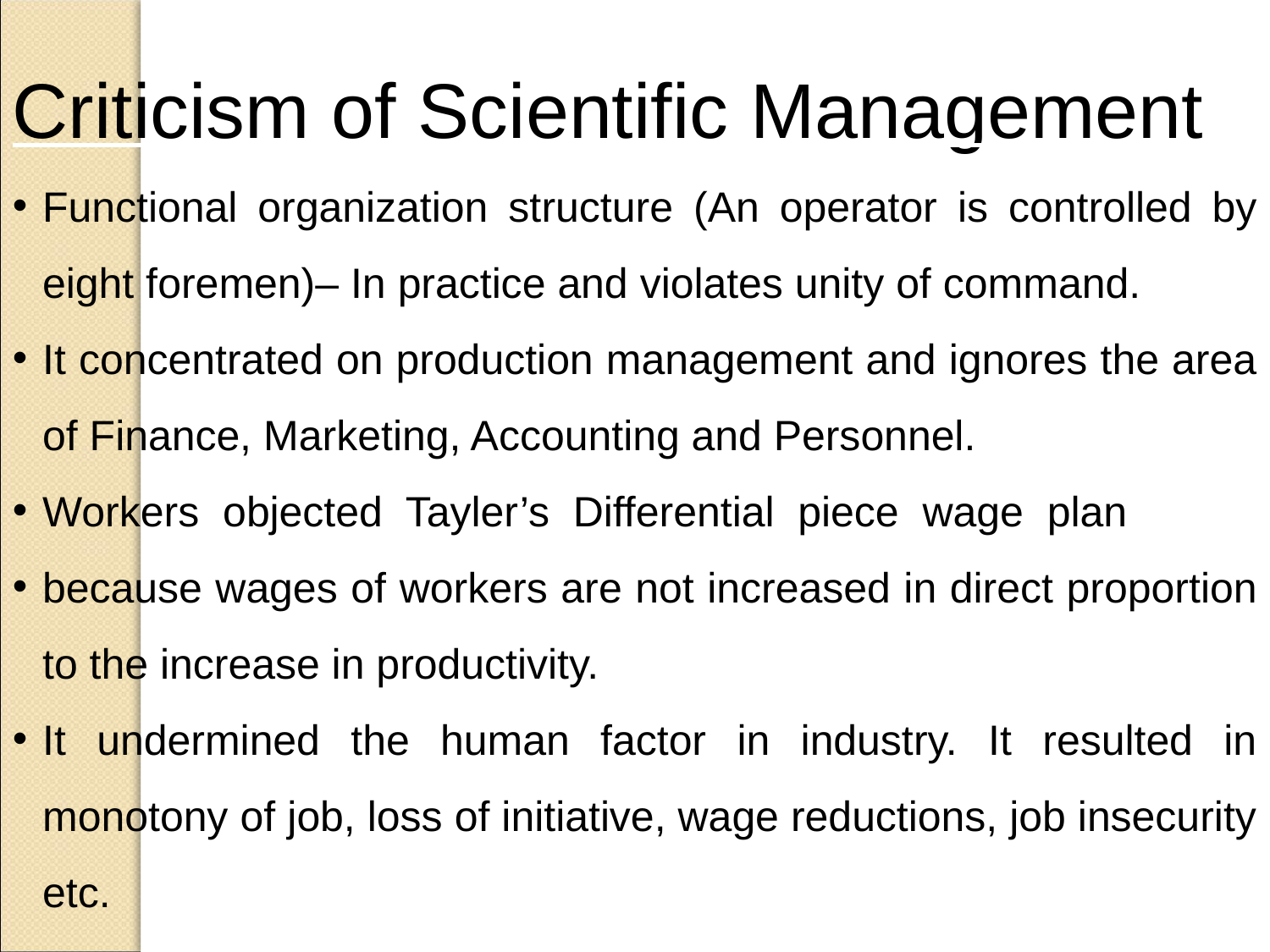

Criticism of Scientific Management
Functional organization structure (An operator is controlled by eight foremen)– In practice and violates unity of command.
It concentrated on production management and ignores the area of Finance, Marketing, Accounting and Personnel.
Workers  objected  Tayler’s  Differential  piece  wage  plan
because wages of workers are not increased in direct proportion to the increase in productivity.
It undermined the human factor in industry. It resulted in monotony of job, loss of initiative, wage reductions, job insecurity etc.